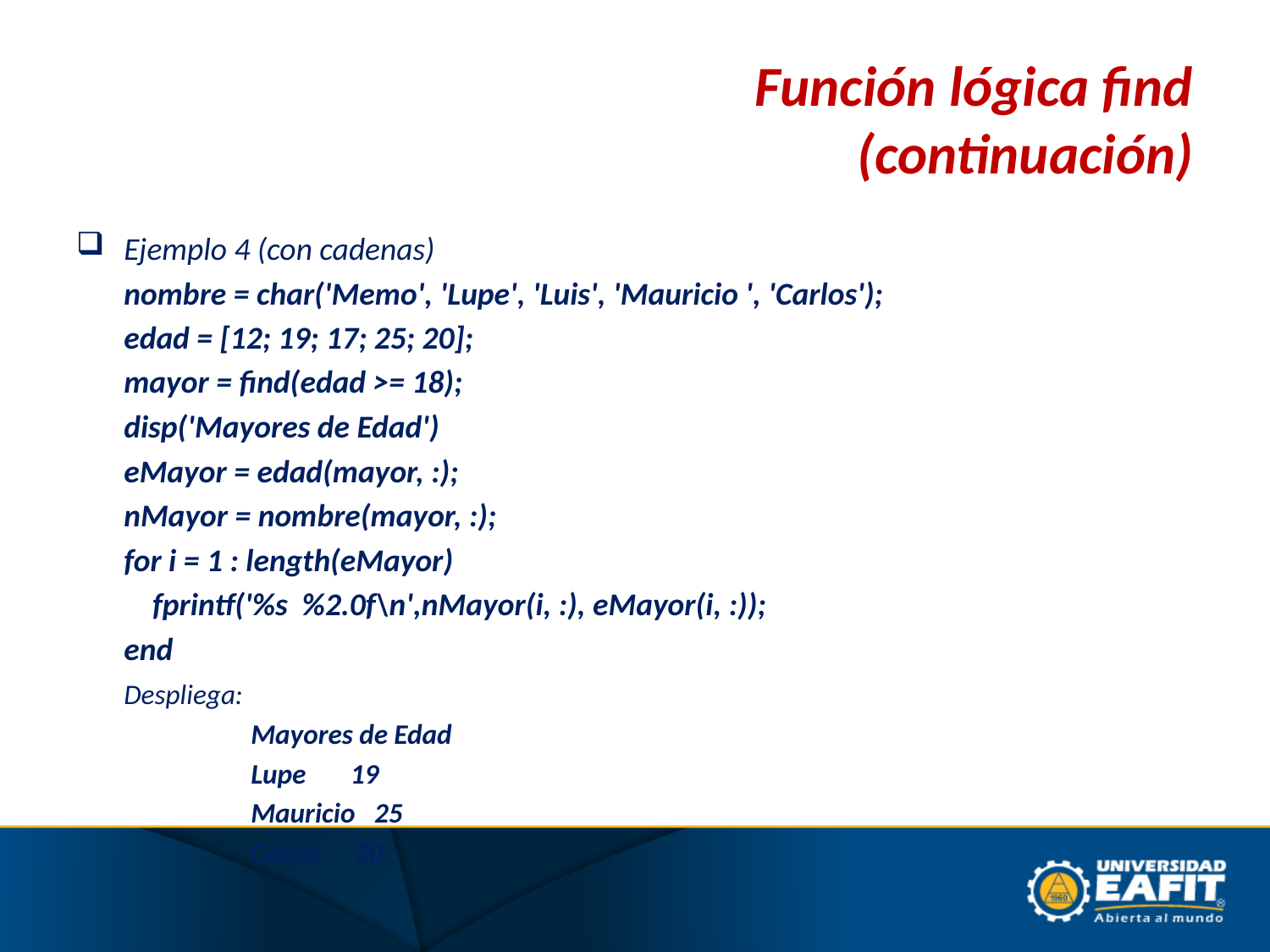

# Función lógica find (continuación)
Ejemplo 4 (con cadenas)
	nombre = char('Memo', 'Lupe', 'Luis', 'Mauricio ', 'Carlos');
	edad = [12; 19; 17; 25; 20];
	mayor = find(edad >= 18);
	disp('Mayores de Edad')
	eMayor = edad(mayor, :);
	nMayor = nombre(mayor, :);
	for i = 1 : length(eMayor)
	    fprintf('%s  %2.0f\n',nMayor(i, :), eMayor(i, :));
	end
	Despliega:
		Mayores de Edad
		Lupe       19
		Mauricio   25
		Carlos     20